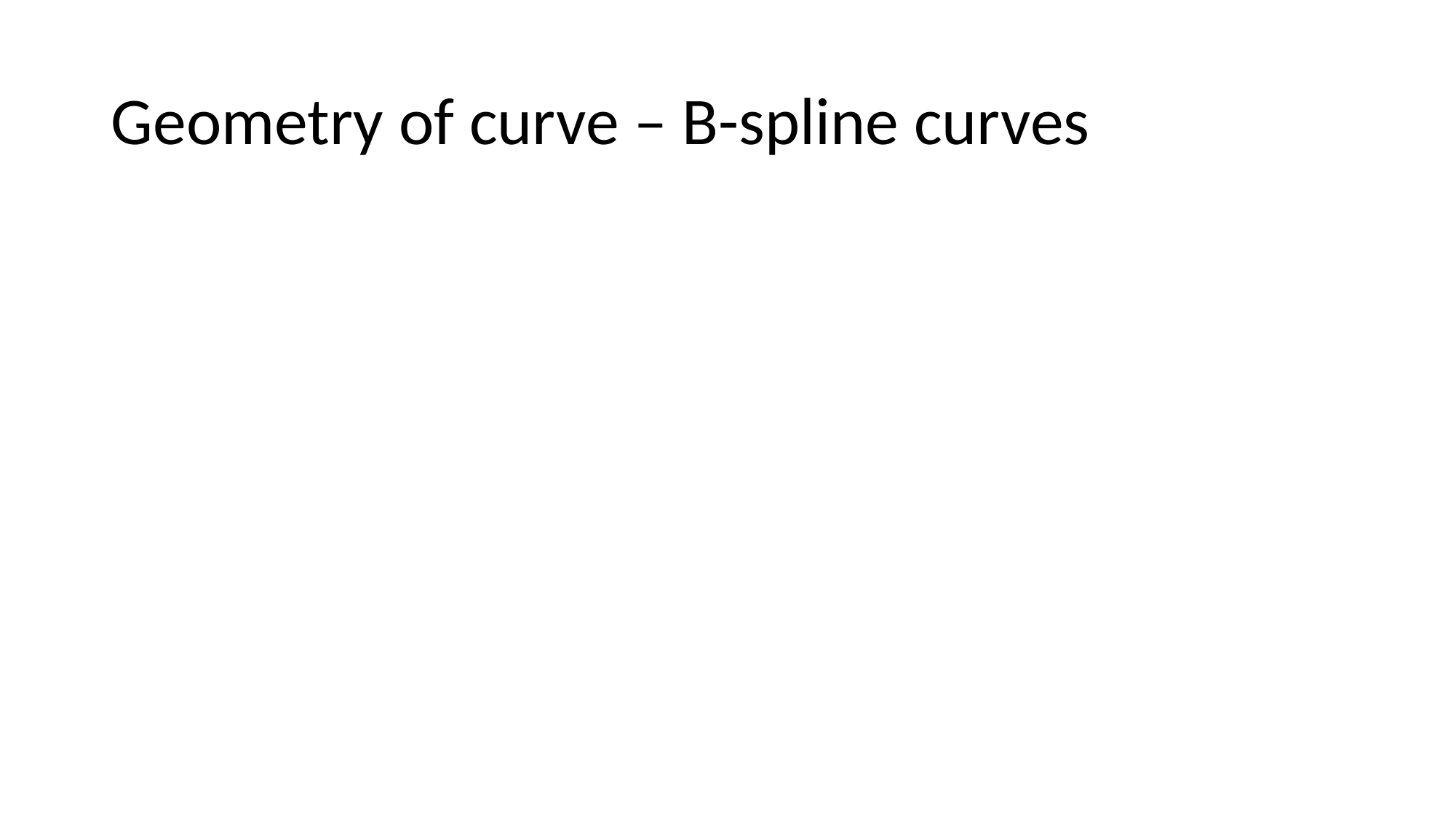

# Geometry of curve – B-spline curves